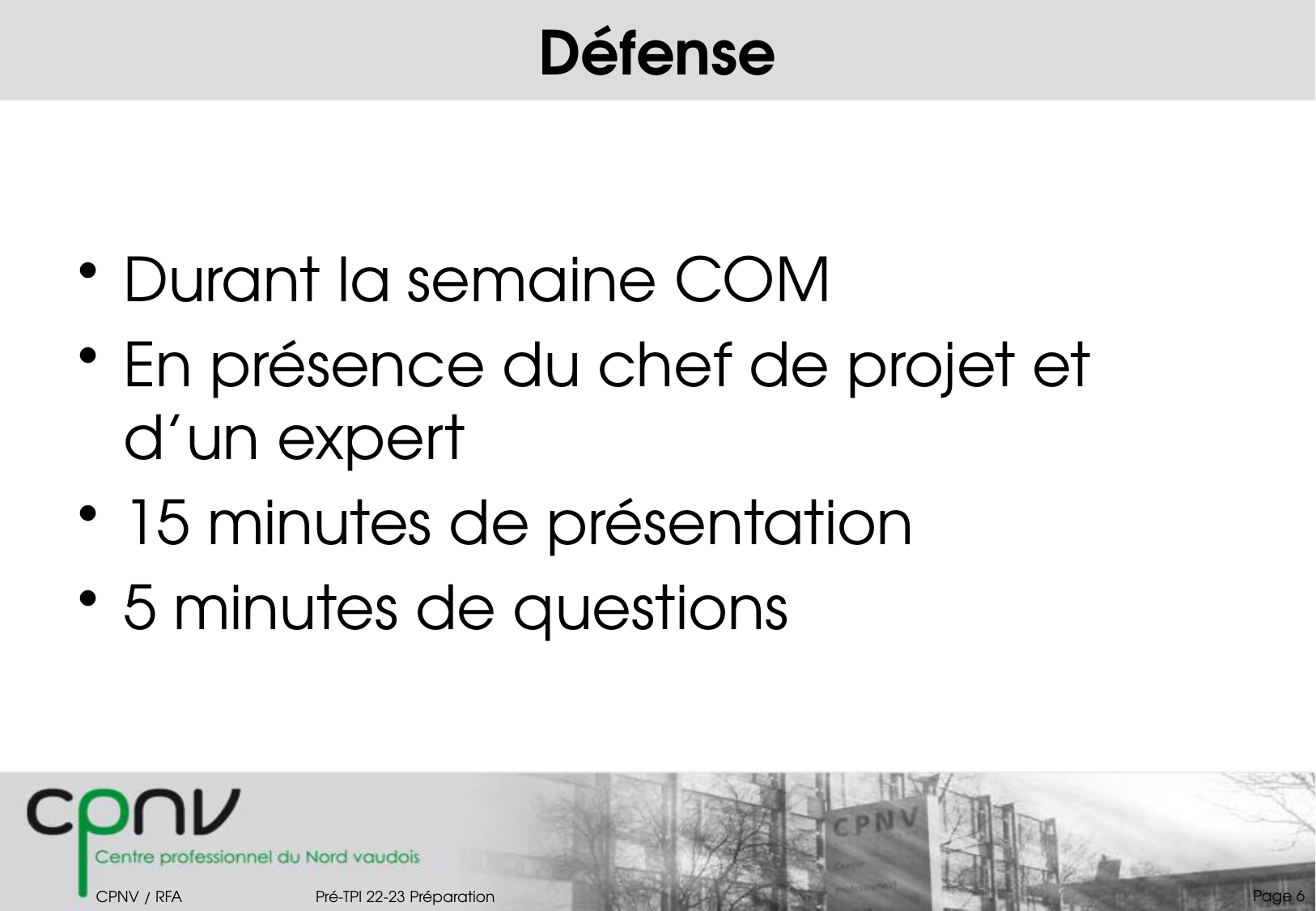

# Défense
Durant la semaine COM
En présence du chef de projet et d’un expert
15 minutes de présentation
5 minutes de questions
Page 6
CPNV / RFA
Pré-TPI 22-23 Préparation